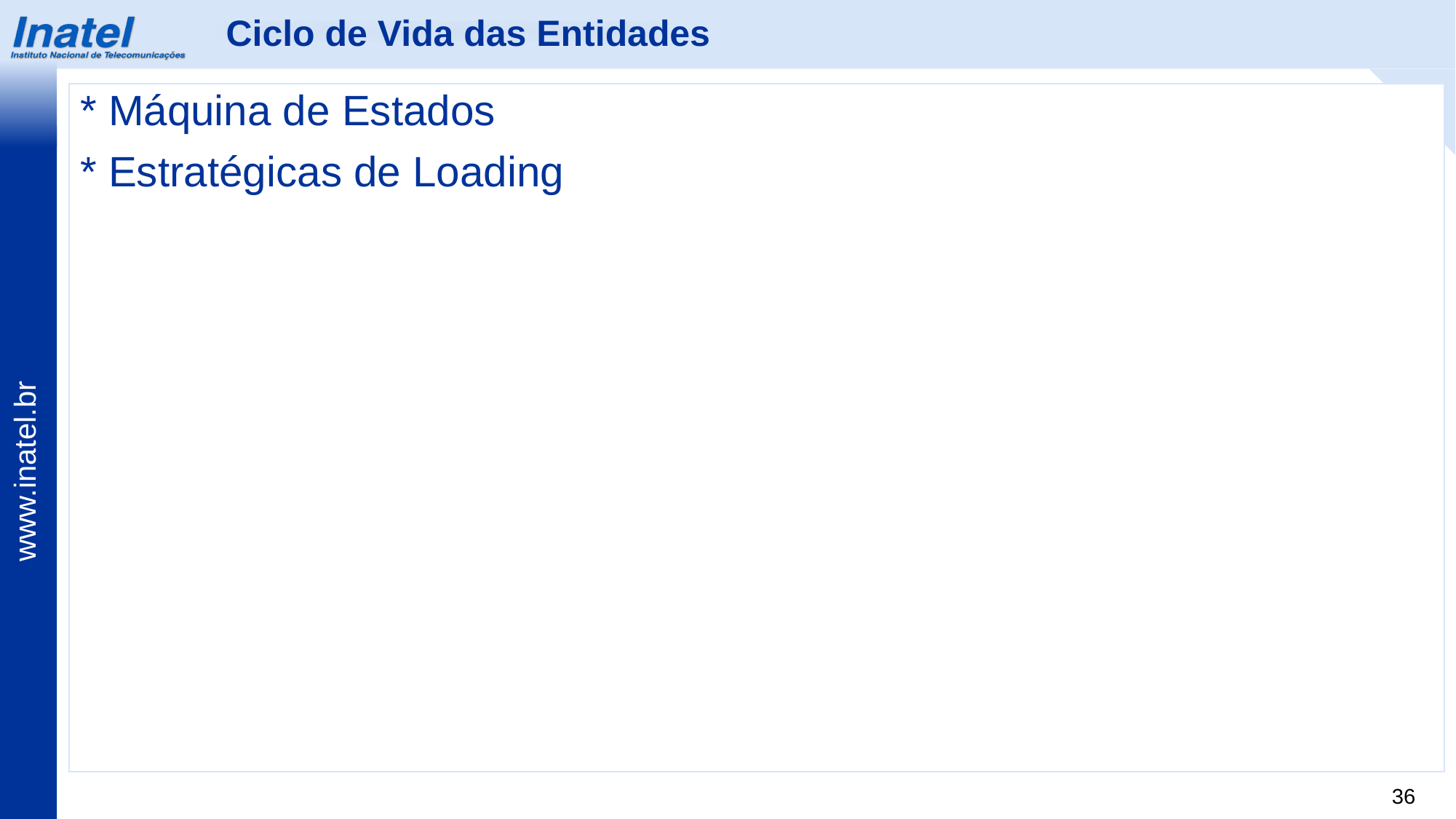

Ciclo de Vida das Entidades

* Máquina de Estados
* Estratégicas de Loading